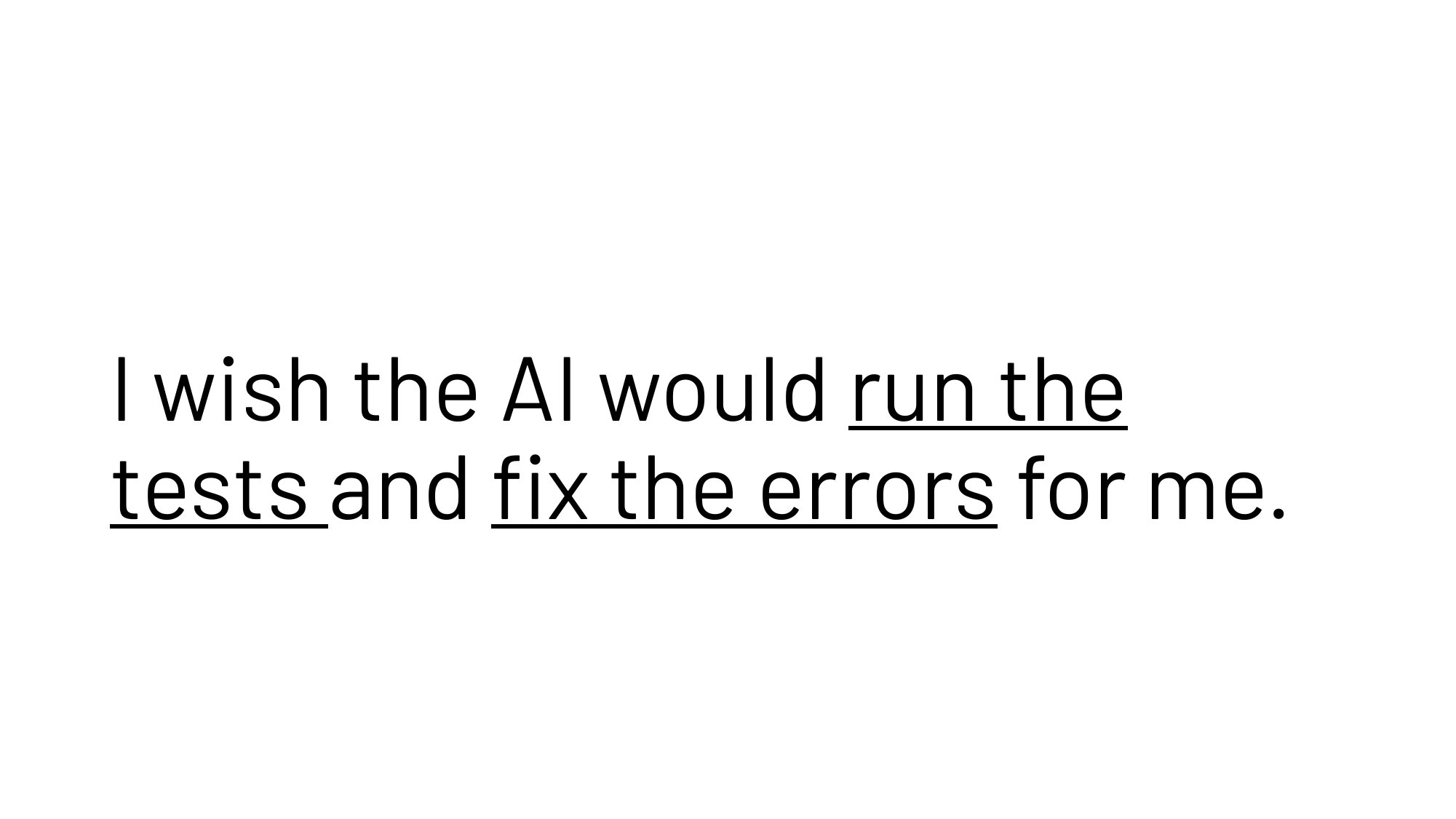

# I wish the AI would run the tests and fix the errors for me.